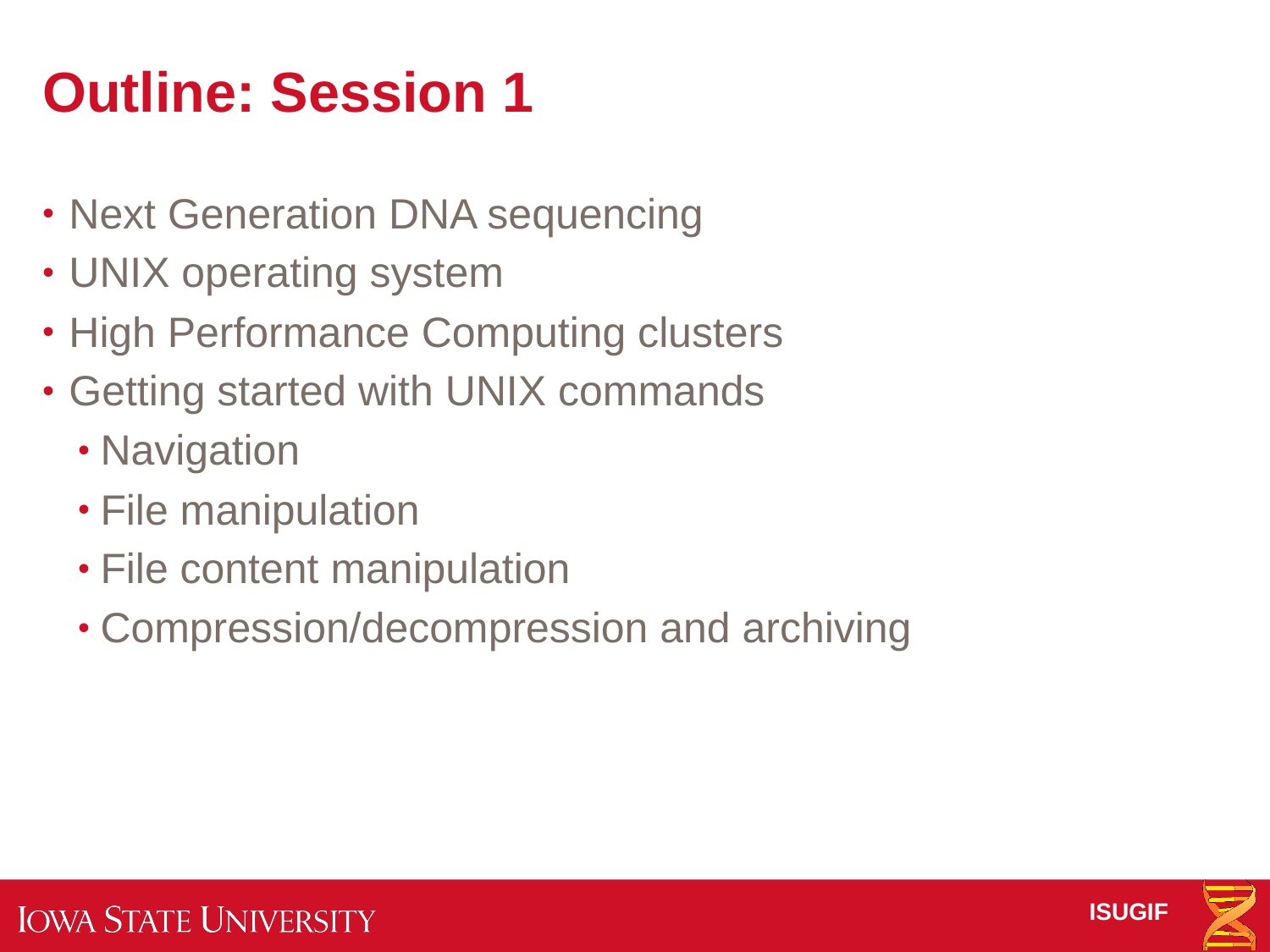

# Outline: Session 1
Next Generation DNA sequencing
UNIX operating system
High Performance Computing clusters
Getting started with UNIX commands
Navigation
File manipulation
File content manipulation
Compression/decompression and archiving